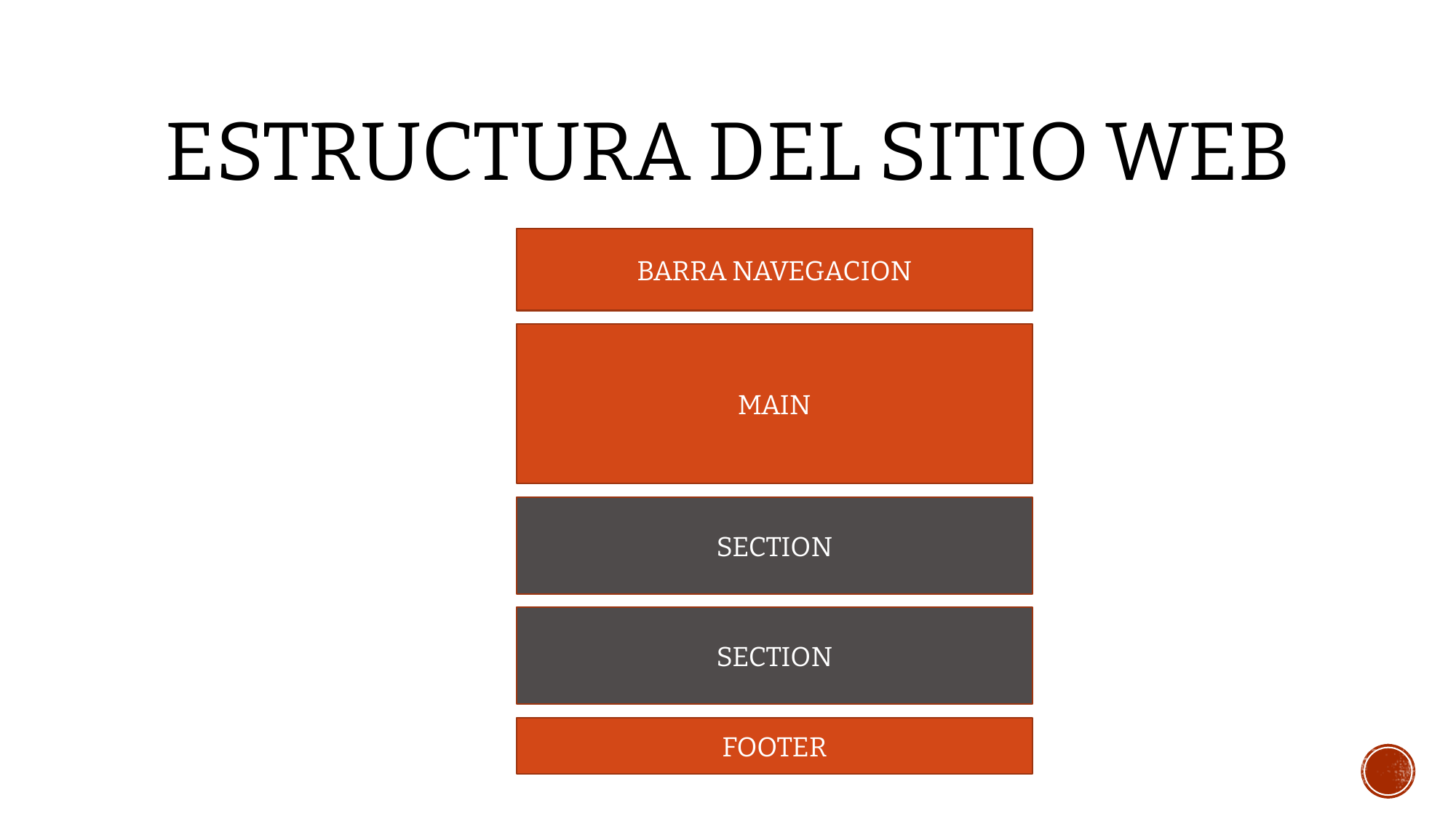

# Estructura del sitio web
BARRA NAVEGACION
MAIN
SECTION
SECTION
FOOTER